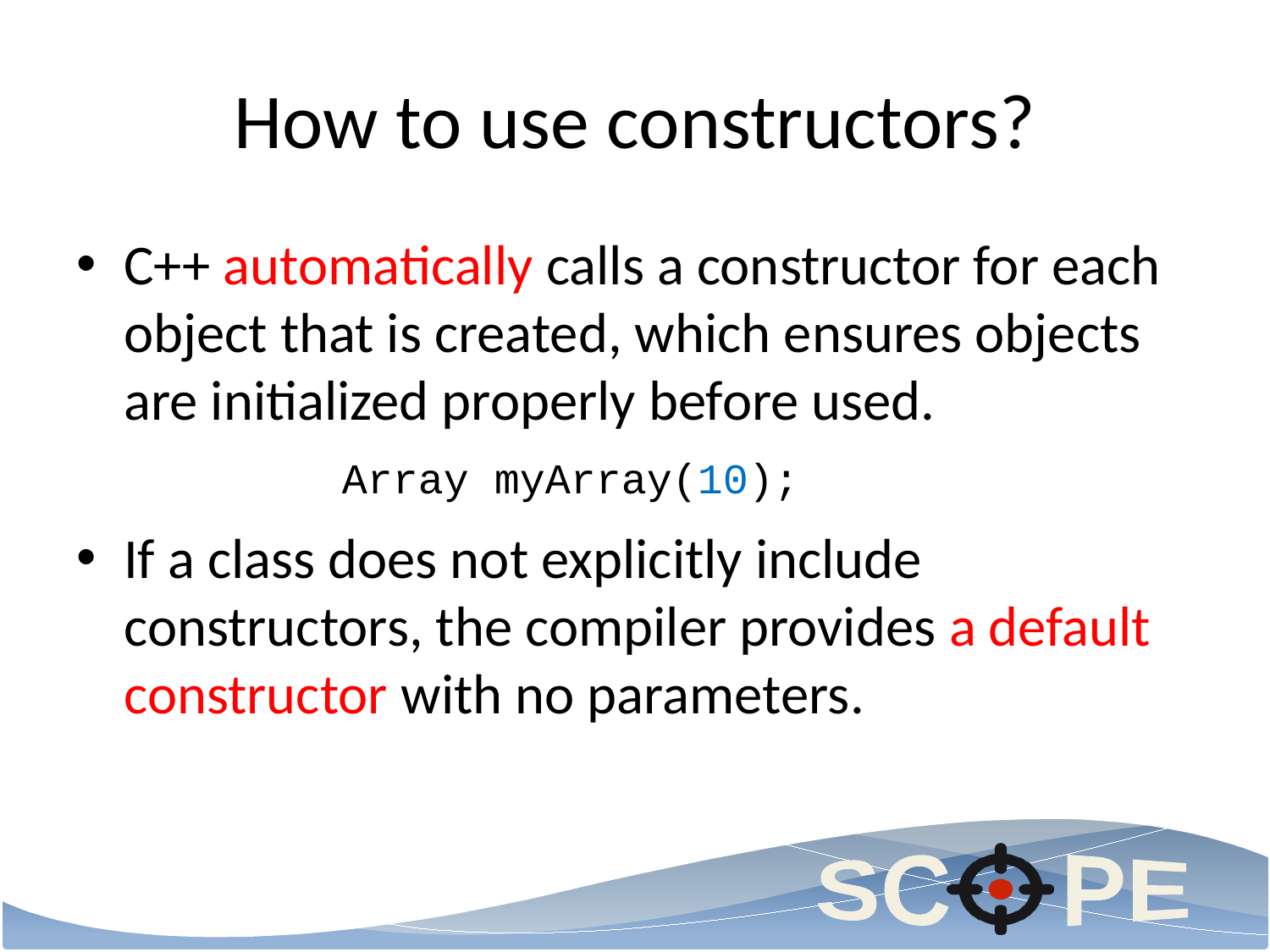

# How to use constructors?
C++ automatically calls a constructor for each object that is created, which ensures objects are initialized properly before used.

If a class does not explicitly include constructors, the compiler provides a default constructor with no parameters.

Array myArray(10);